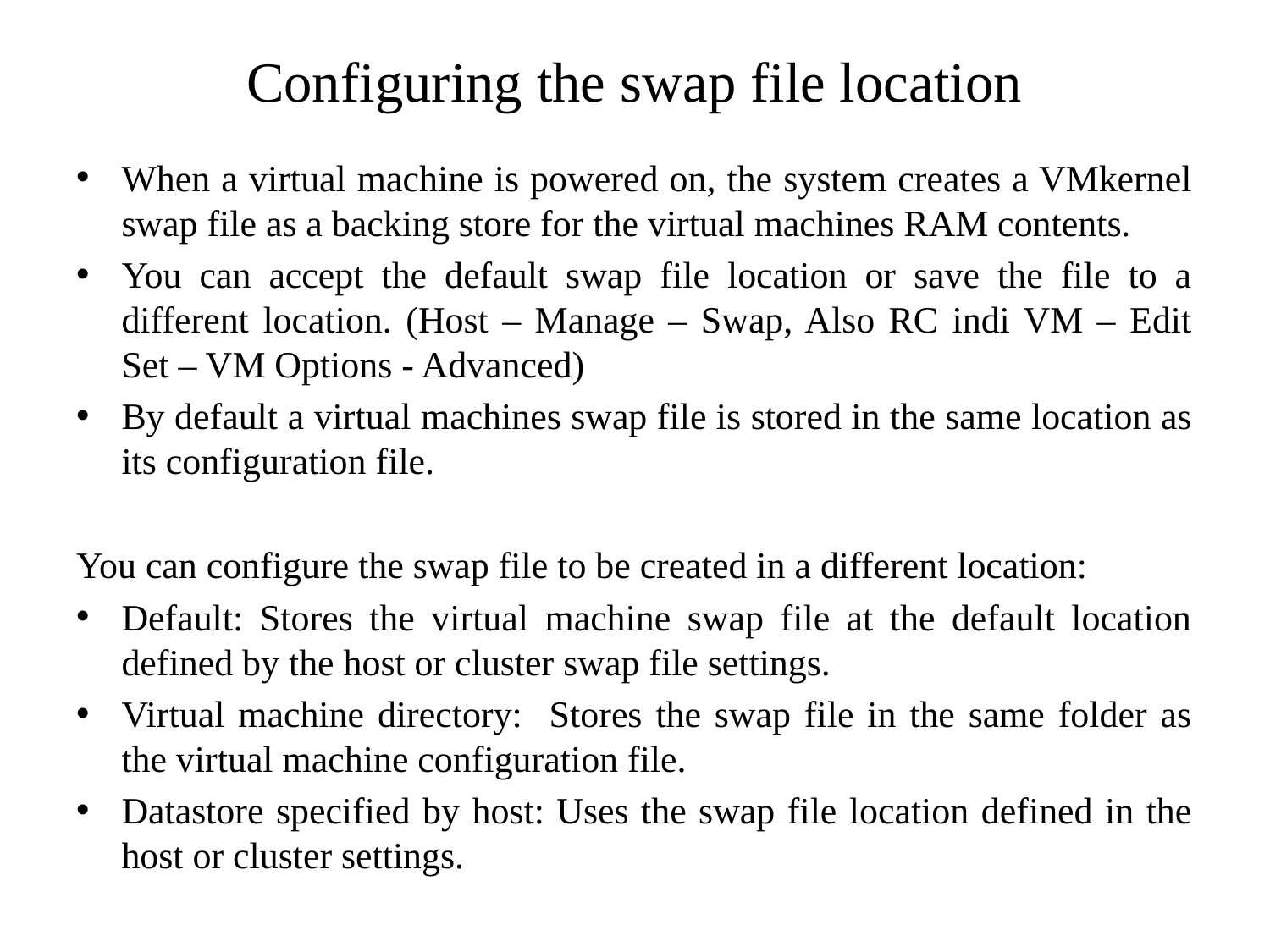

# Configuring the swap file location
When a virtual machine is powered on, the system creates a VMkernel swap file as a backing store for the virtual machines RAM contents.
You can accept the default swap file location or save the file to a different location. (Host – Manage – Swap, Also RC indi VM – Edit Set – VM Options - Advanced)
By default a virtual machines swap file is stored in the same location as its configuration file.

You can configure the swap file to be created in a different location:
Default: Stores the virtual machine swap file at the default location defined by the host or cluster swap file settings.
Virtual machine directory:  Stores the swap file in the same folder as the virtual machine configuration file.
Datastore specified by host: Uses the swap file location defined in the host or cluster settings.